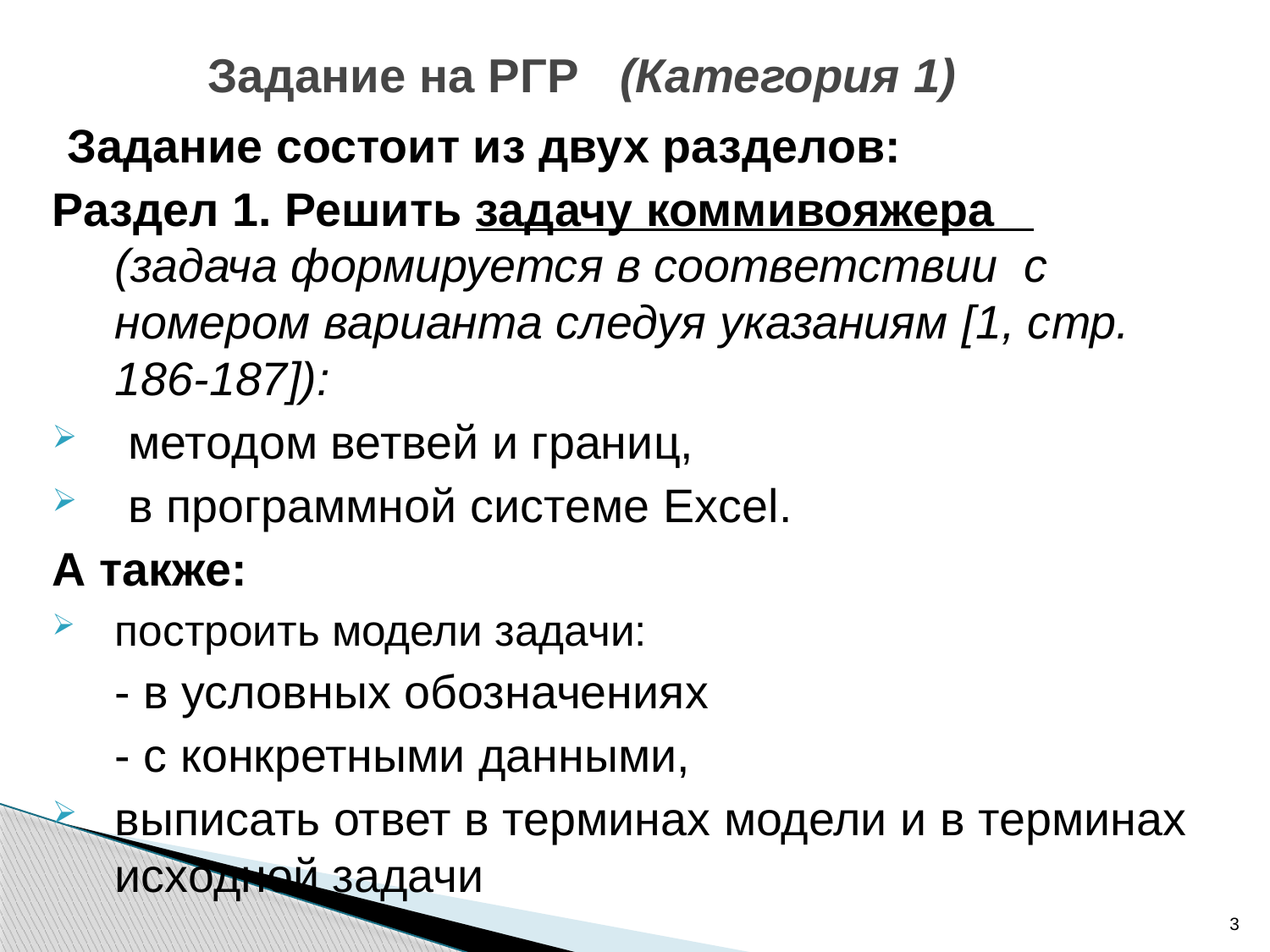

# Задание на РГР   (Категория 1)
Задание состоит из двух разделов:
Раздел 1. Решить задачу коммивояжера    (задача формируется в соответствии  с номером варианта следуя указаниям [1, стр. 186-187]):
 методом ветвей и границ,
 в программной системе Excel.
А также:
построить модели задачи:
	- в условных обозначениях
	- с конкретными данными,
выписать ответ в терминах модели и в терминах исходной задачи

3